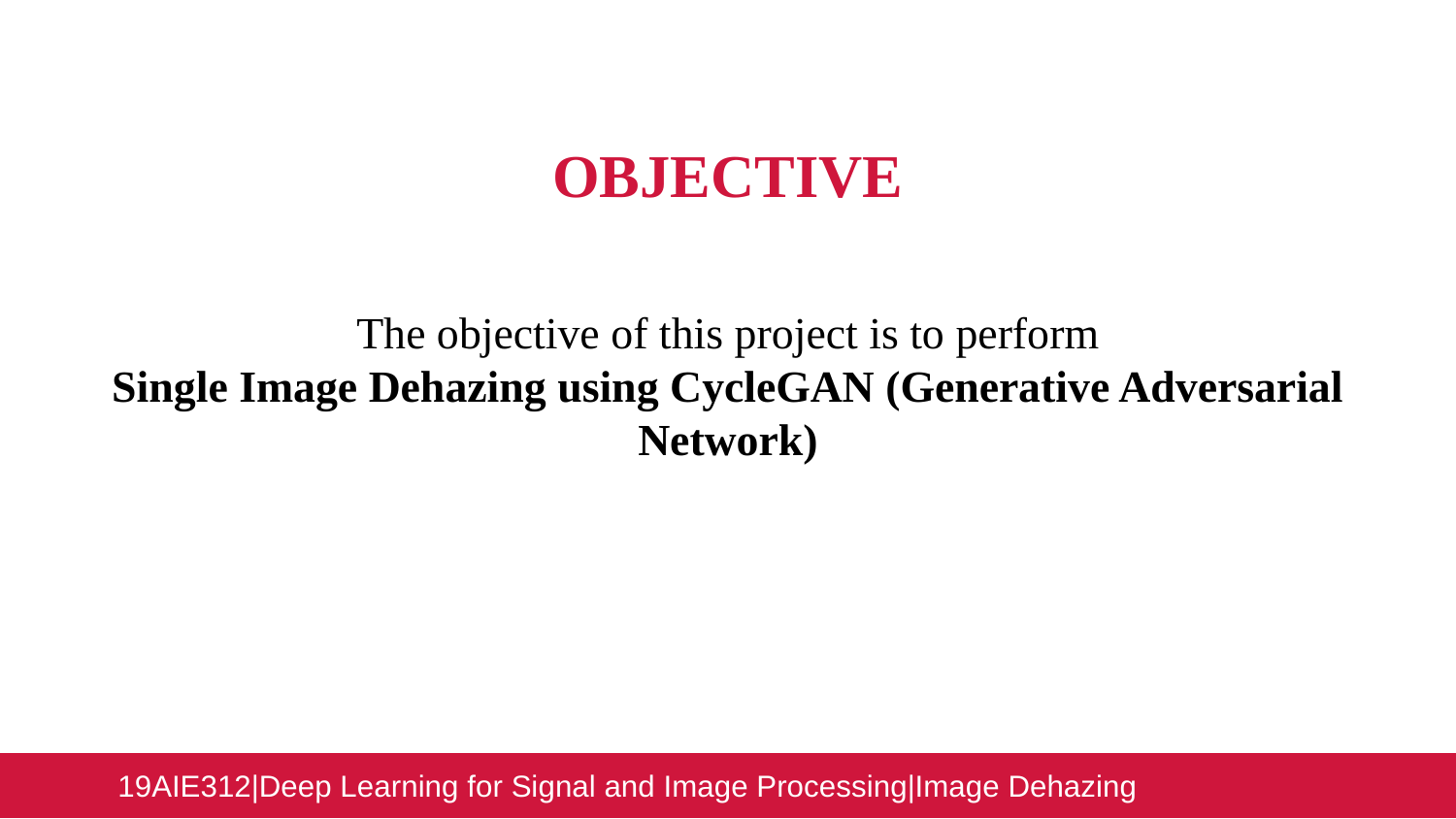

OBJECTIVE
The objective of this project is to perform
Single Image Dehazing using CycleGAN (Generative Adversarial Network)
19AIE312|Deep Learning for Signal and Image Processing|Image Dehazing